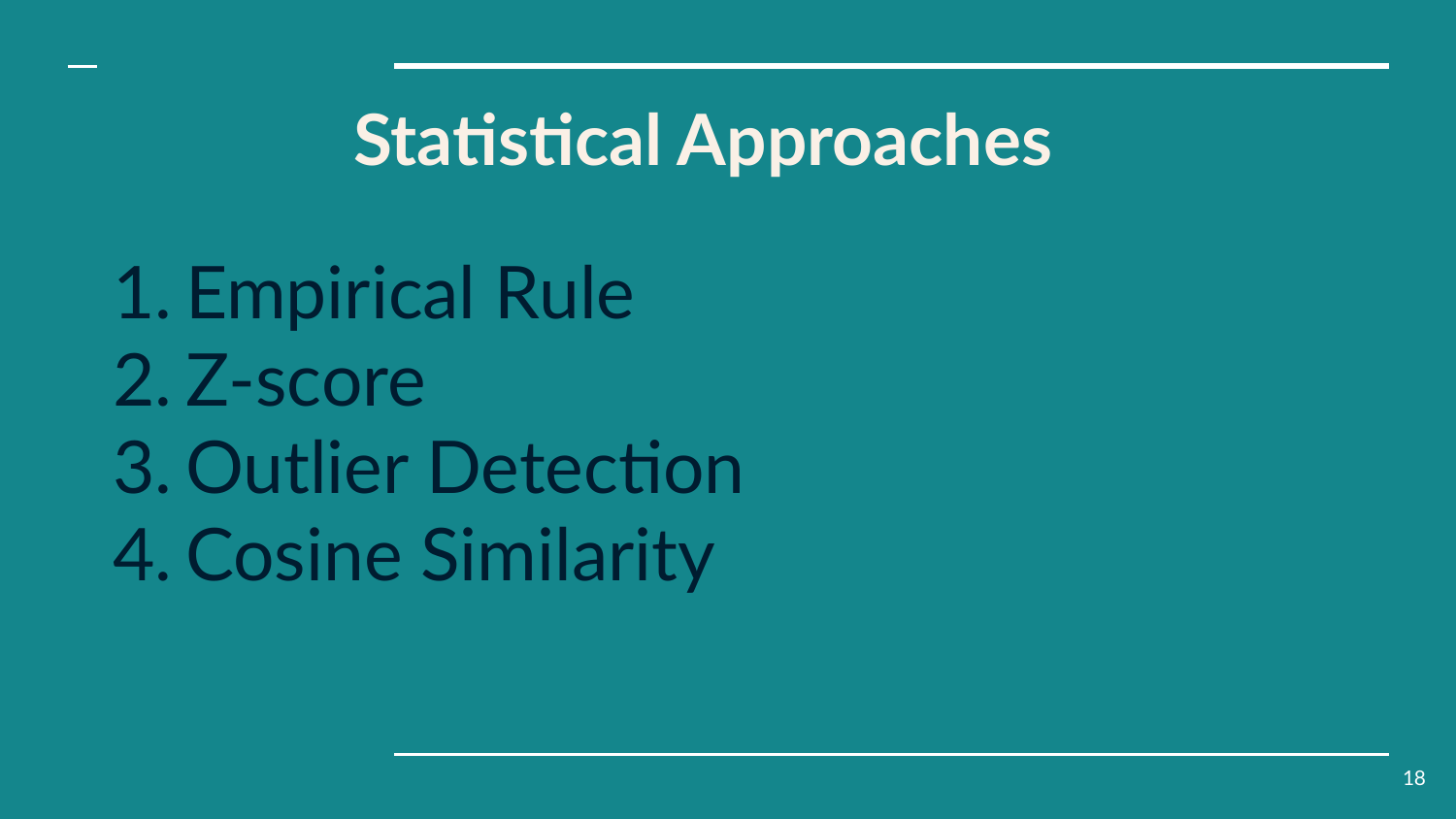

Statistical Approaches
Empirical Rule
Z-score
Outlier Detection
Cosine Similarity
18